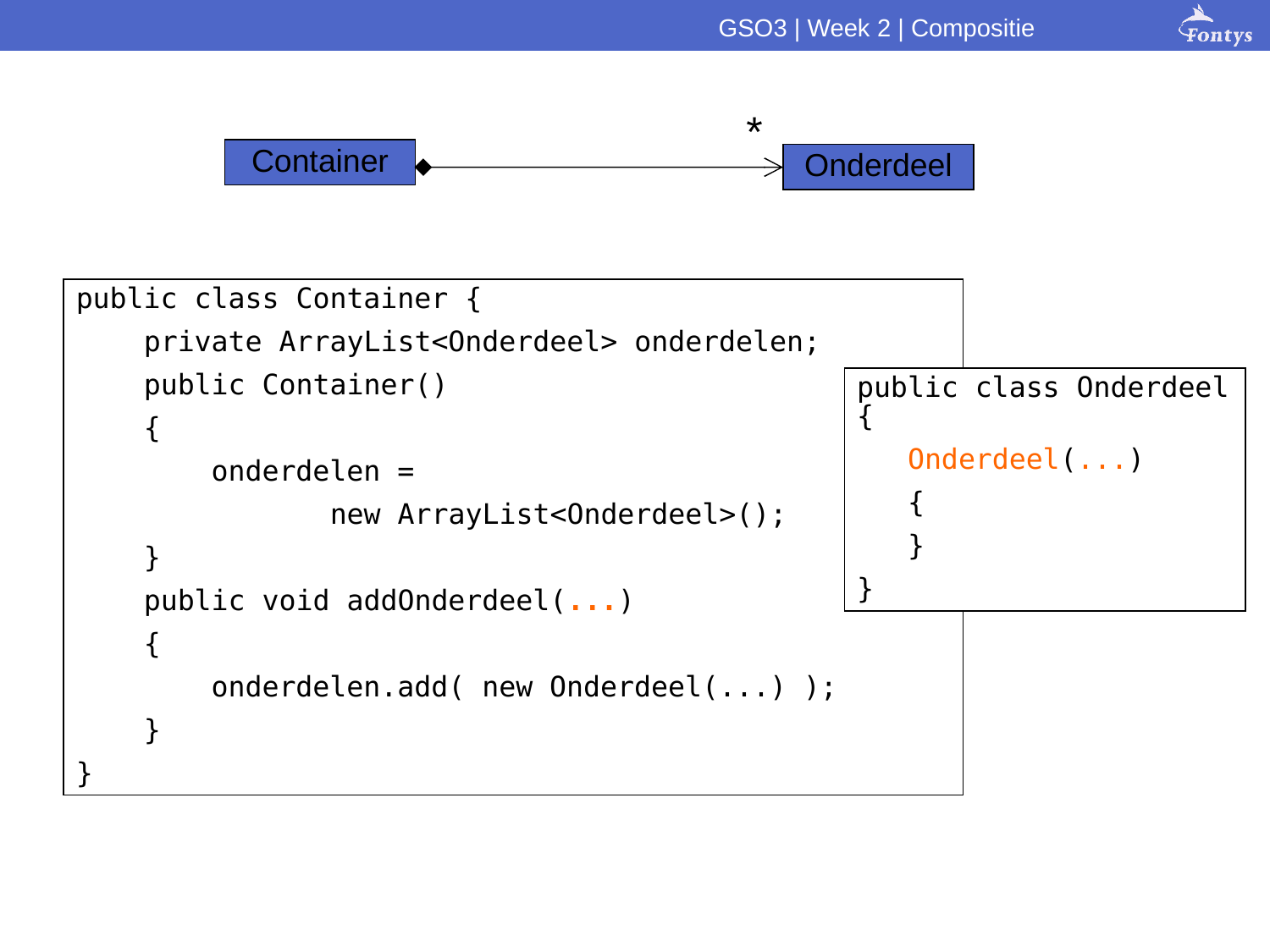

GSO3 | Week 2 | Compositie
*
Container
Onderdeel

public class Container {
    private ArrayList<Onderdeel> onderdelen;
    public Container()
    {
        onderdelen =
		new ArrayList<Onderdeel>();
    }
    public void addOnderdeel(...)
    {
        onderdelen.add( new Onderdeel(...) );
    }
}
public class Onderdeel {
   Onderdeel(...)
   {
   }
}